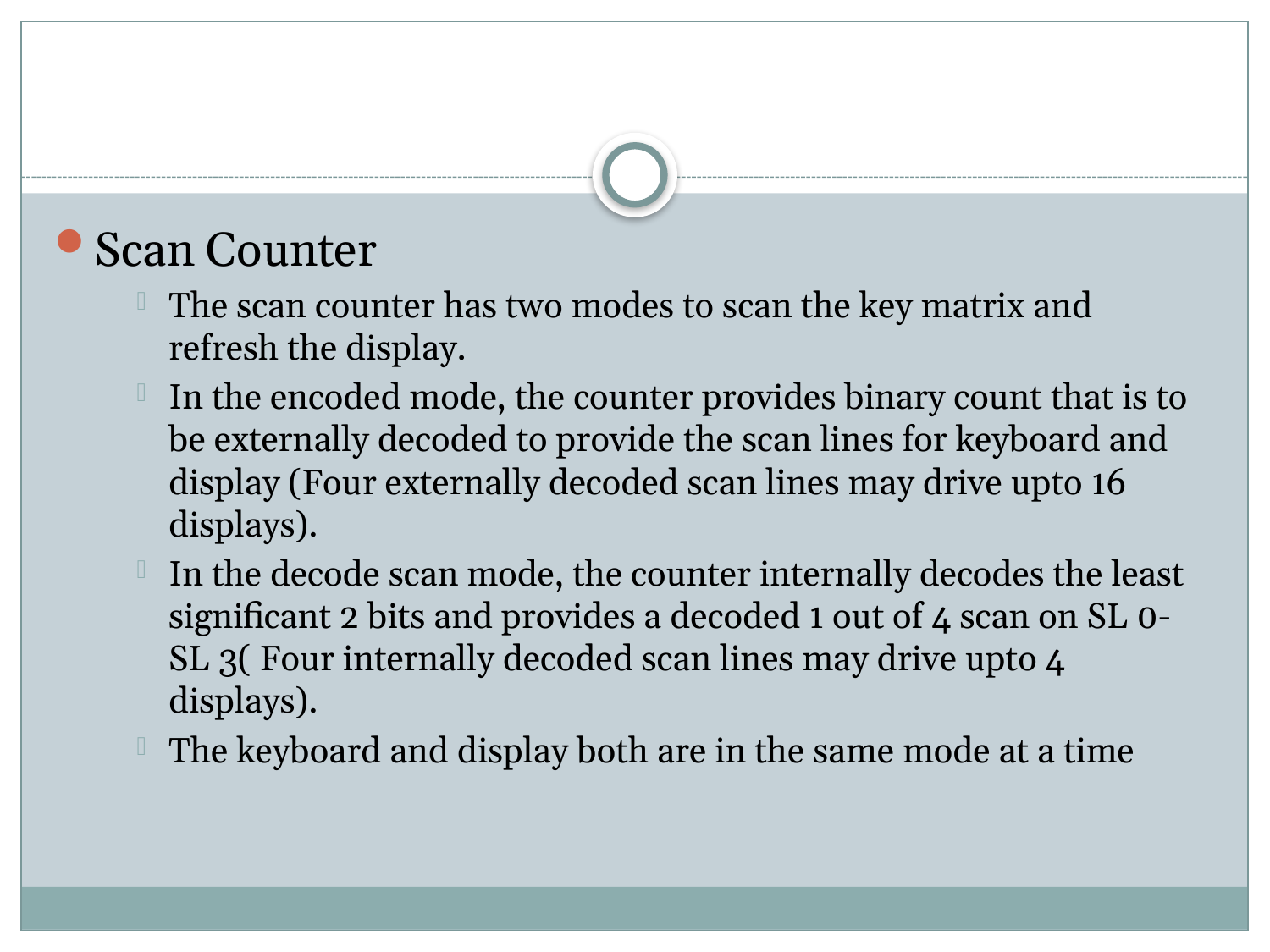

#
Scan Counter
The scan counter has two modes to scan the key matrix and refresh the display.
In the encoded mode, the counter provides binary count that is to be externally decoded to provide the scan lines for keyboard and display (Four externally decoded scan lines may drive upto 16 displays).
In the decode scan mode, the counter internally decodes the least significant 2 bits and provides a decoded 1 out of 4 scan on SL 0-SL 3( Four internally decoded scan lines may drive upto 4 displays).
The keyboard and display both are in the same mode at a time